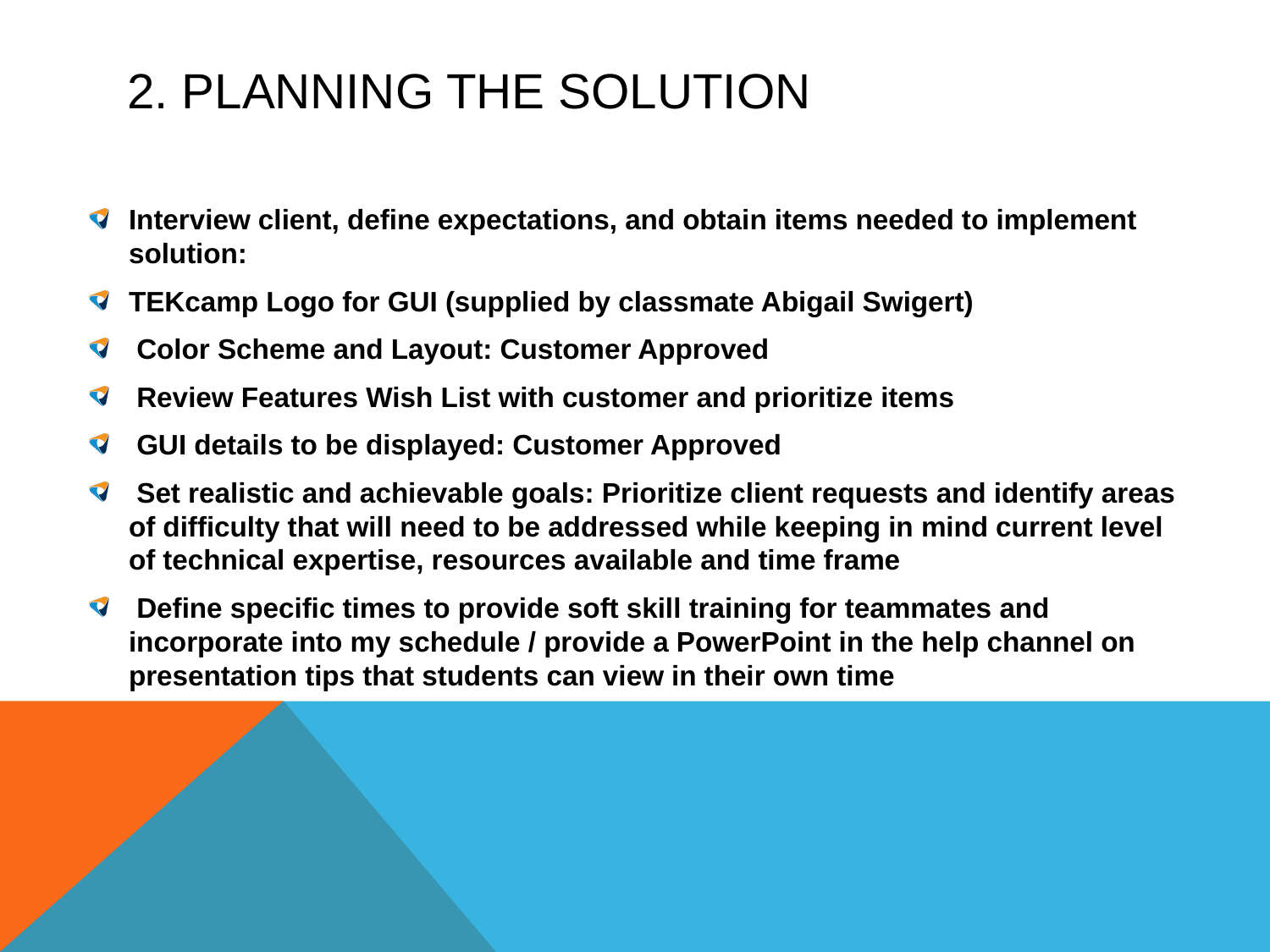

# 2. Planning the Solution

Interview client, define expectations, and obtain items needed to implement solution:
TEKcamp Logo for GUI (supplied by classmate Abigail Swigert)
 Color Scheme and Layout: Customer Approved
 Review Features Wish List with customer and prioritize items
 GUI details to be displayed: Customer Approved
 Set realistic and achievable goals: Prioritize client requests and identify areas of difficulty that will need to be addressed while keeping in mind current level of technical expertise, resources available and time frame
 Define specific times to provide soft skill training for teammates and incorporate into my schedule / provide a PowerPoint in the help channel on presentation tips that students can view in their own time